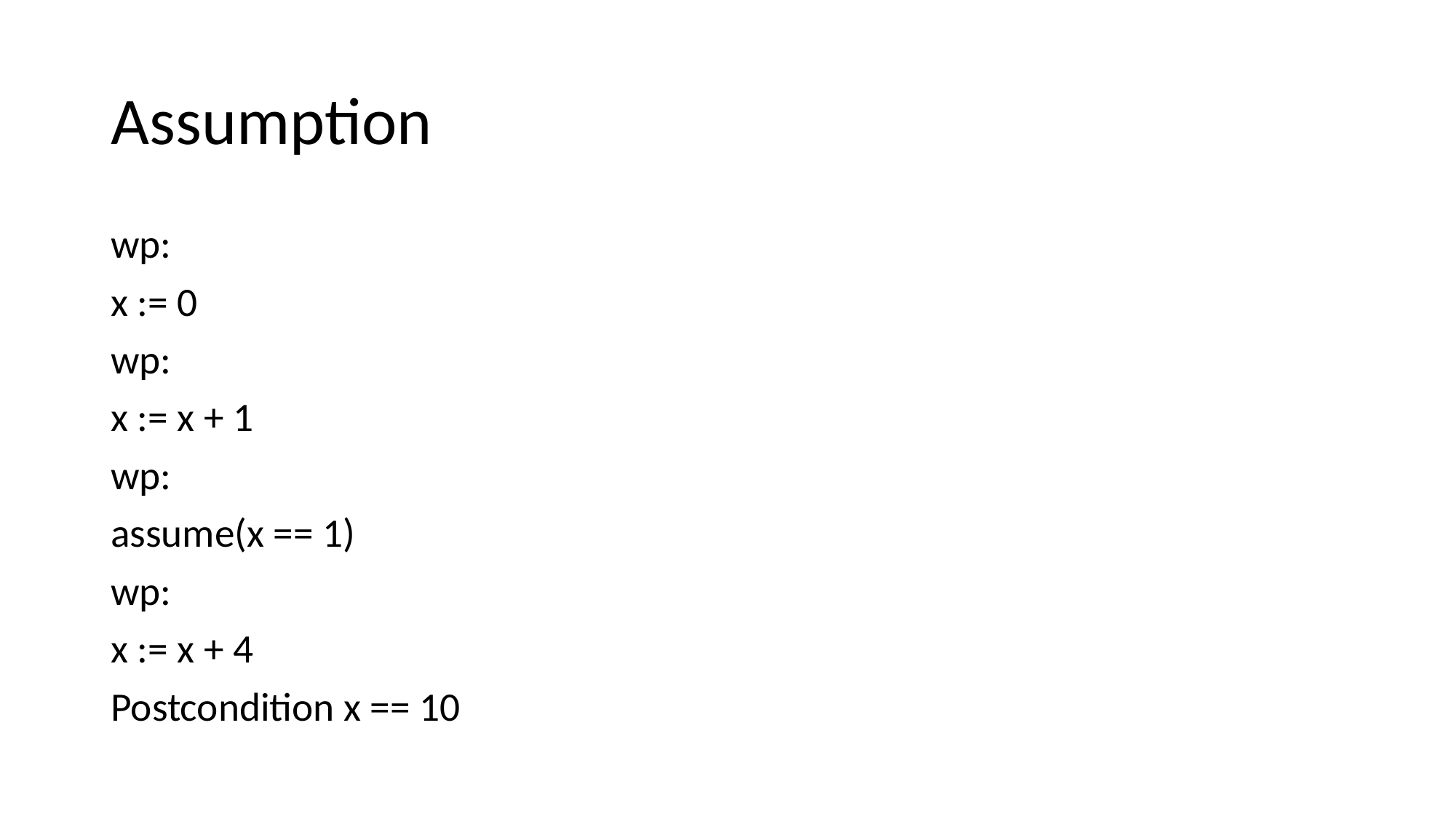

# Assumption
wp:
x := 0
wp:
x := x + 1
wp:
assume(x == 1)
wp:
x := x + 4
Postcondition x == 10